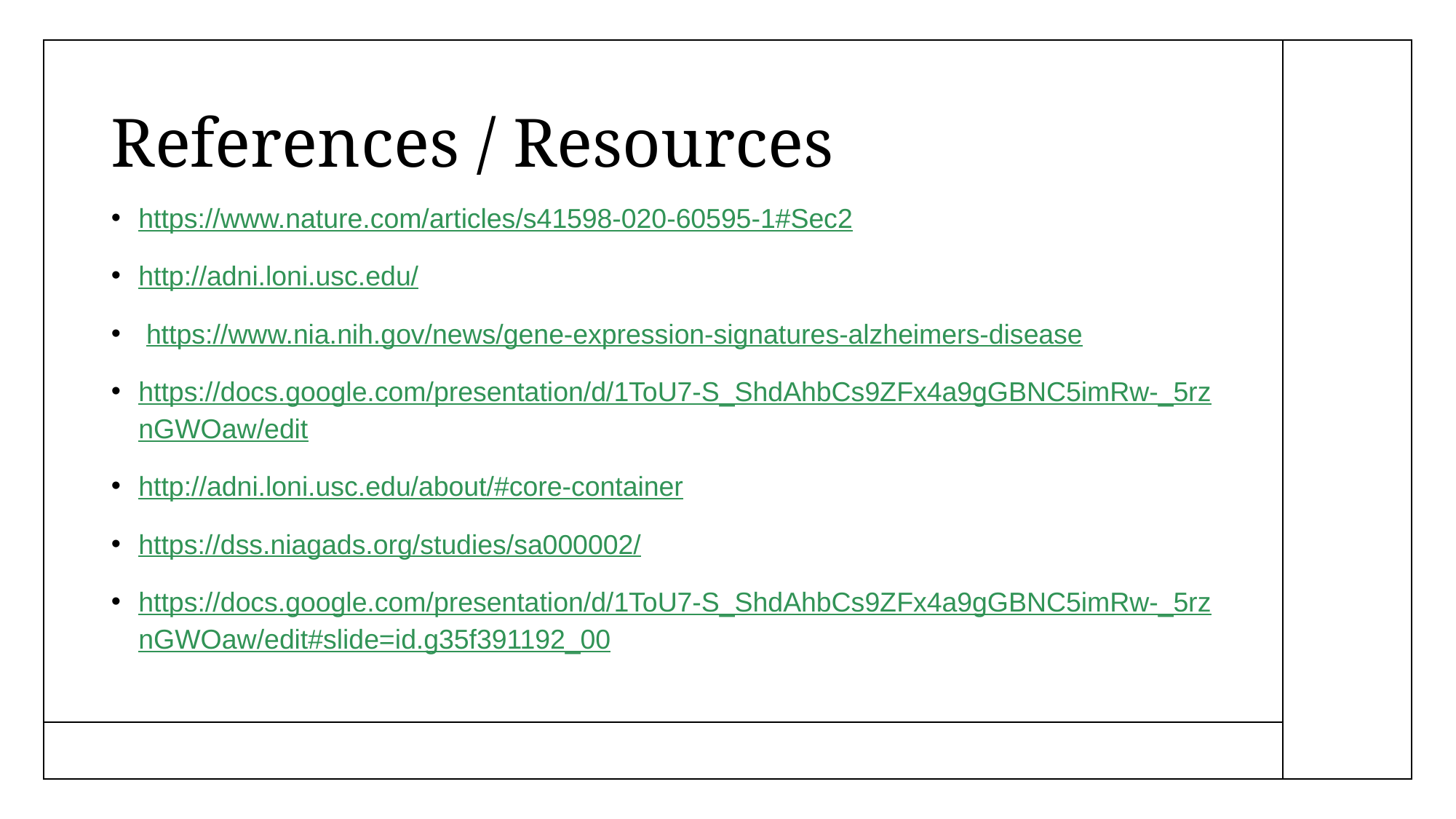

# References / Resources
https://www.nature.com/articles/s41598-020-60595-1#Sec2
http://adni.loni.usc.edu/
 https://www.nia.nih.gov/news/gene-expression-signatures-alzheimers-disease
https://docs.google.com/presentation/d/1ToU7-S_ShdAhbCs9ZFx4a9gGBNC5imRw-_5rznGWOaw/edit
http://adni.loni.usc.edu/about/#core-container
https://dss.niagads.org/studies/sa000002/
https://docs.google.com/presentation/d/1ToU7-S_ShdAhbCs9ZFx4a9gGBNC5imRw-_5rznGWOaw/edit#slide=id.g35f391192_00